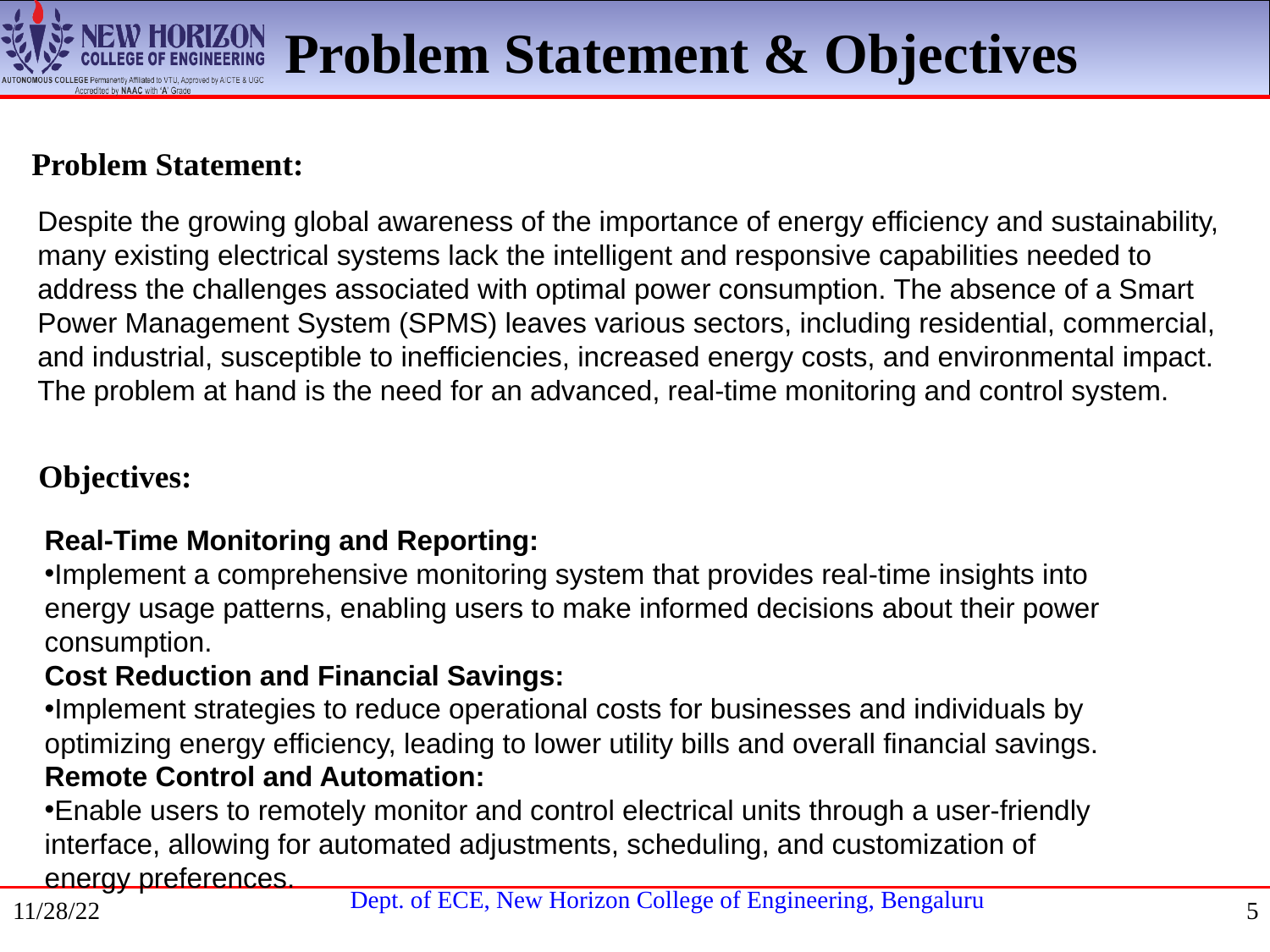

Problem Statement & Objectives
Problem Statement:
Despite the growing global awareness of the importance of energy efficiency and sustainability, many existing electrical systems lack the intelligent and responsive capabilities needed to address the challenges associated with optimal power consumption. The absence of a Smart Power Management System (SPMS) leaves various sectors, including residential, commercial, and industrial, susceptible to inefficiencies, increased energy costs, and environmental impact. The problem at hand is the need for an advanced, real-time monitoring and control system.
Objectives:
Real-Time Monitoring and Reporting:
Implement a comprehensive monitoring system that provides real-time insights into energy usage patterns, enabling users to make informed decisions about their power consumption.
Cost Reduction and Financial Savings:
Implement strategies to reduce operational costs for businesses and individuals by optimizing energy efficiency, leading to lower utility bills and overall financial savings.
Remote Control and Automation:
Enable users to remotely monitor and control electrical units through a user-friendly interface, allowing for automated adjustments, scheduling, and customization of energy preferences.
11/28/22
5